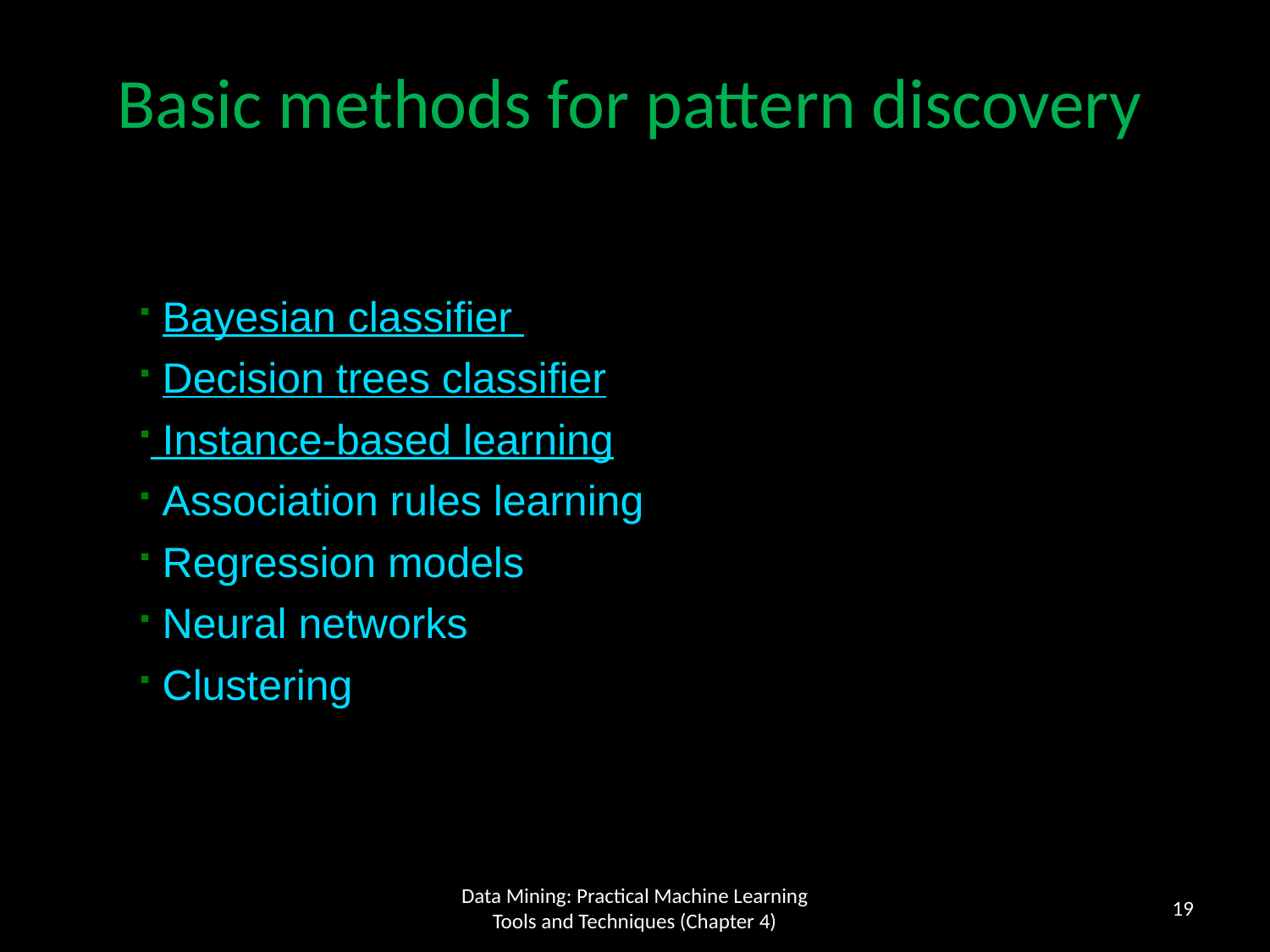

Basic methods for pattern discovery

 Bayesian classifier
 Decision trees classifier
 Instance-based learning
 Association rules learning
 Regression models
 Neural networks
 Clustering
19
Data Mining: Practical Machine Learning Tools and Techniques (Chapter 4)